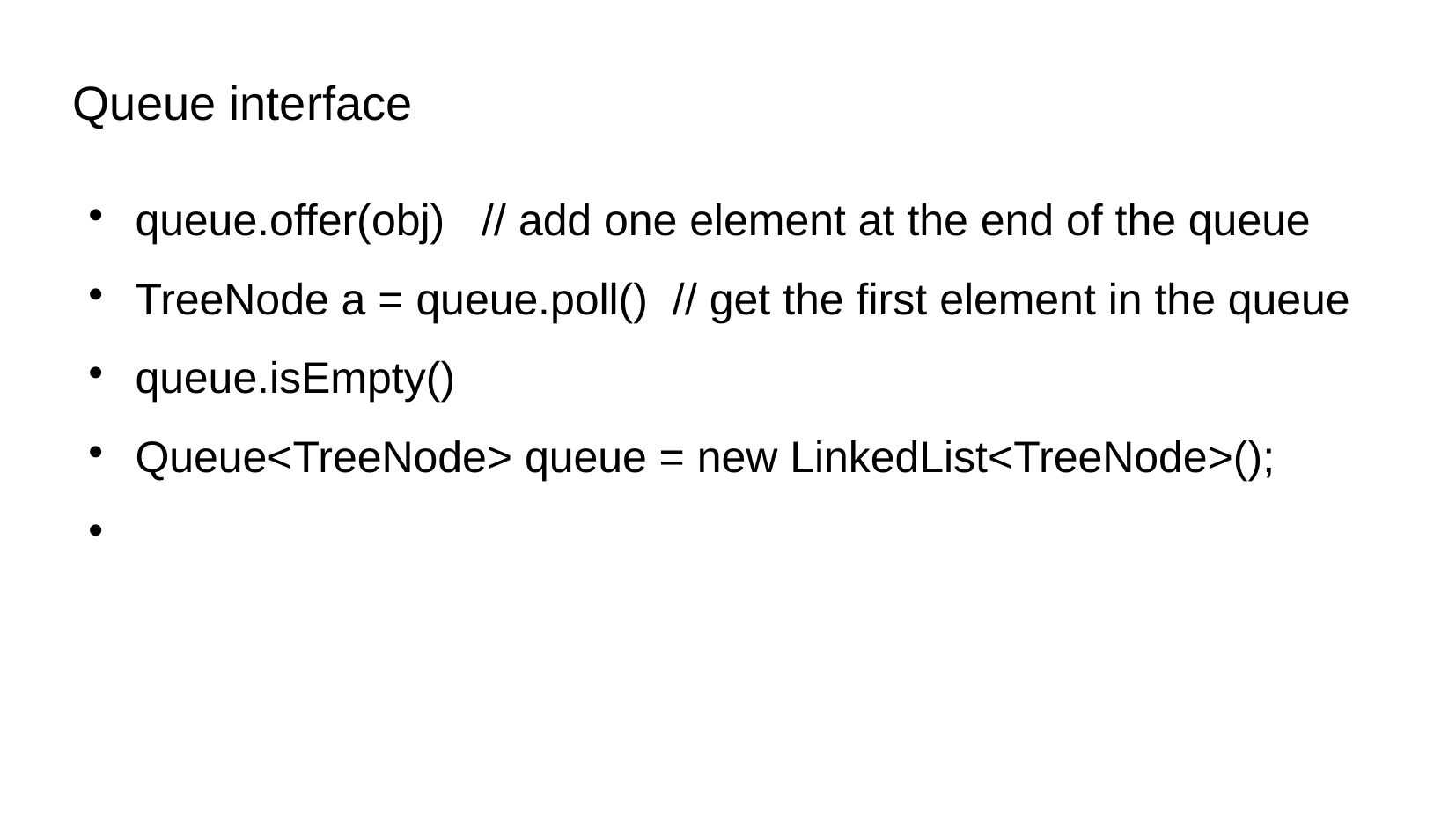

Queue interface
queue.offer(obj)   // add one element at the end of the queue
TreeNode a = queue.poll()  // get the first element in the queue
queue.isEmpty()
Queue<TreeNode> queue = new LinkedList<TreeNode>();